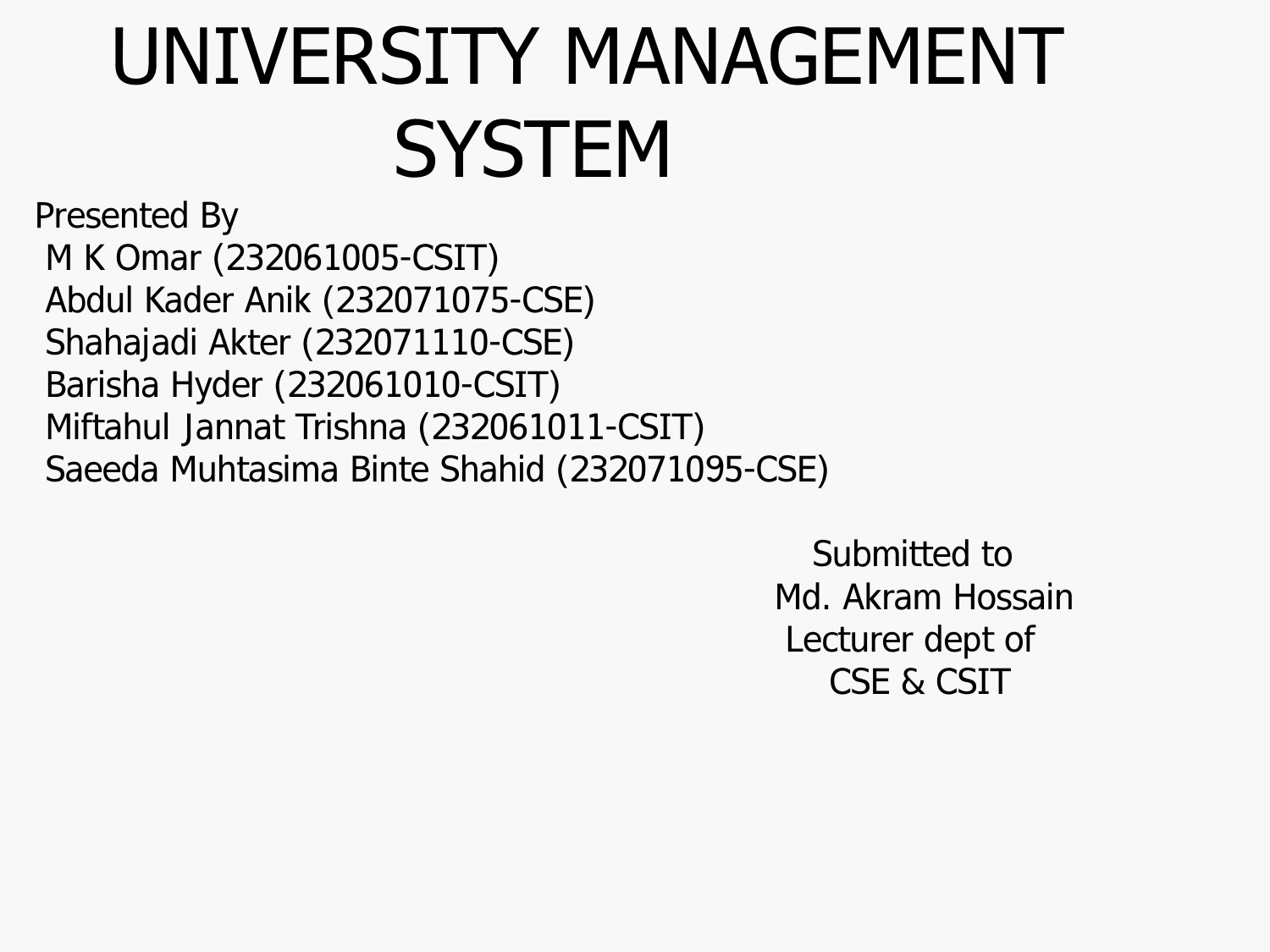

# University management 				system Presented By M K Omar (232061005-CSIT) Abdul Kader Anik (232071075-CSE) Shahajadi Akter (232071110-CSE) Barisha Hyder (232061010-CSIT) Miftahul Jannat Trishna (232061011-CSIT) Saeeda Muhtasima Binte Shahid (232071095-CSE) Submitted to Md. Akram Hossain Lecturer dept of CSE & CSIT